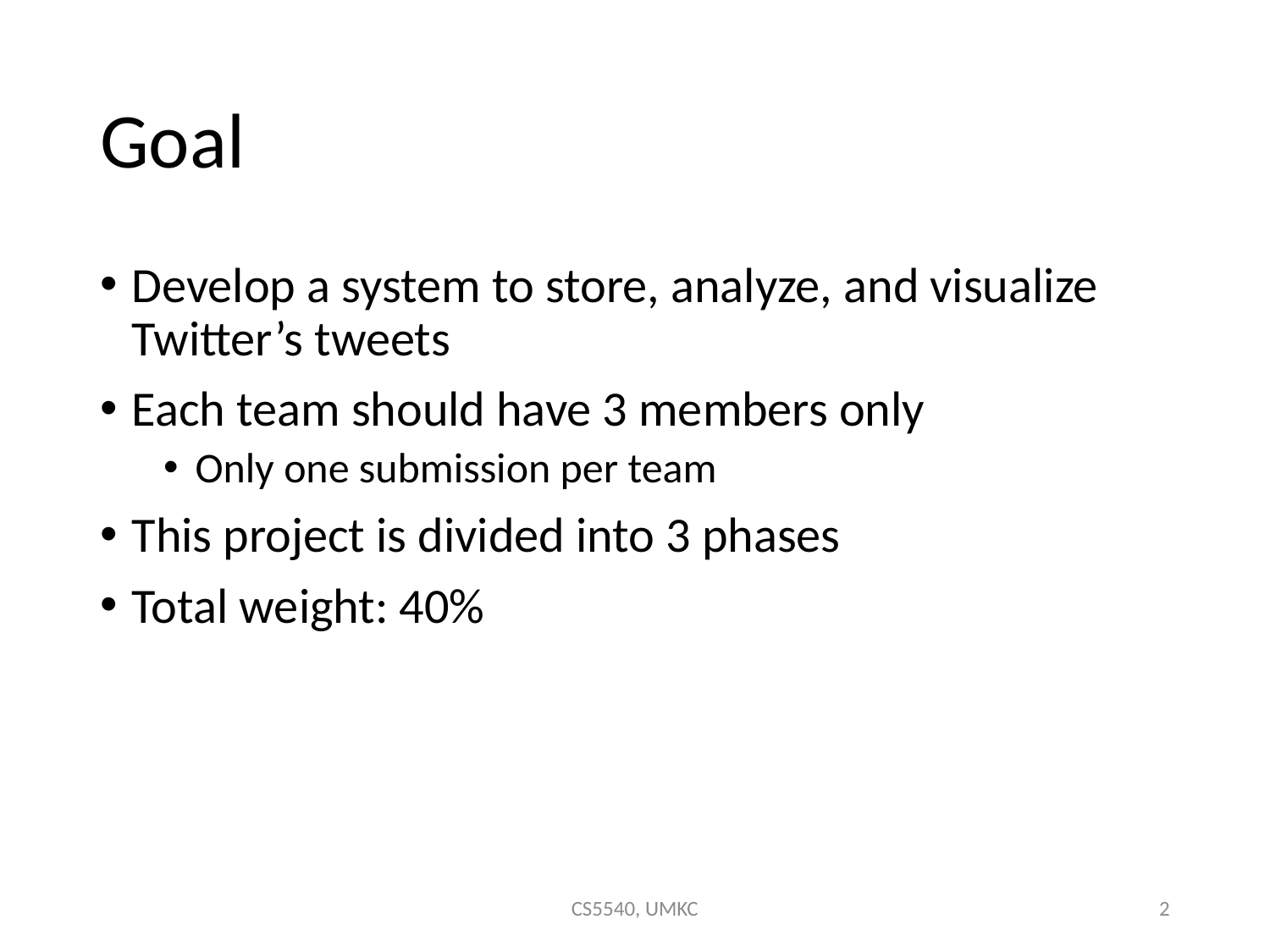

# Goal
Develop a system to store, analyze, and visualize Twitter’s tweets
Each team should have 3 members only
Only one submission per team
This project is divided into 3 phases
Total weight: 40%

CS5540, UMKC
2